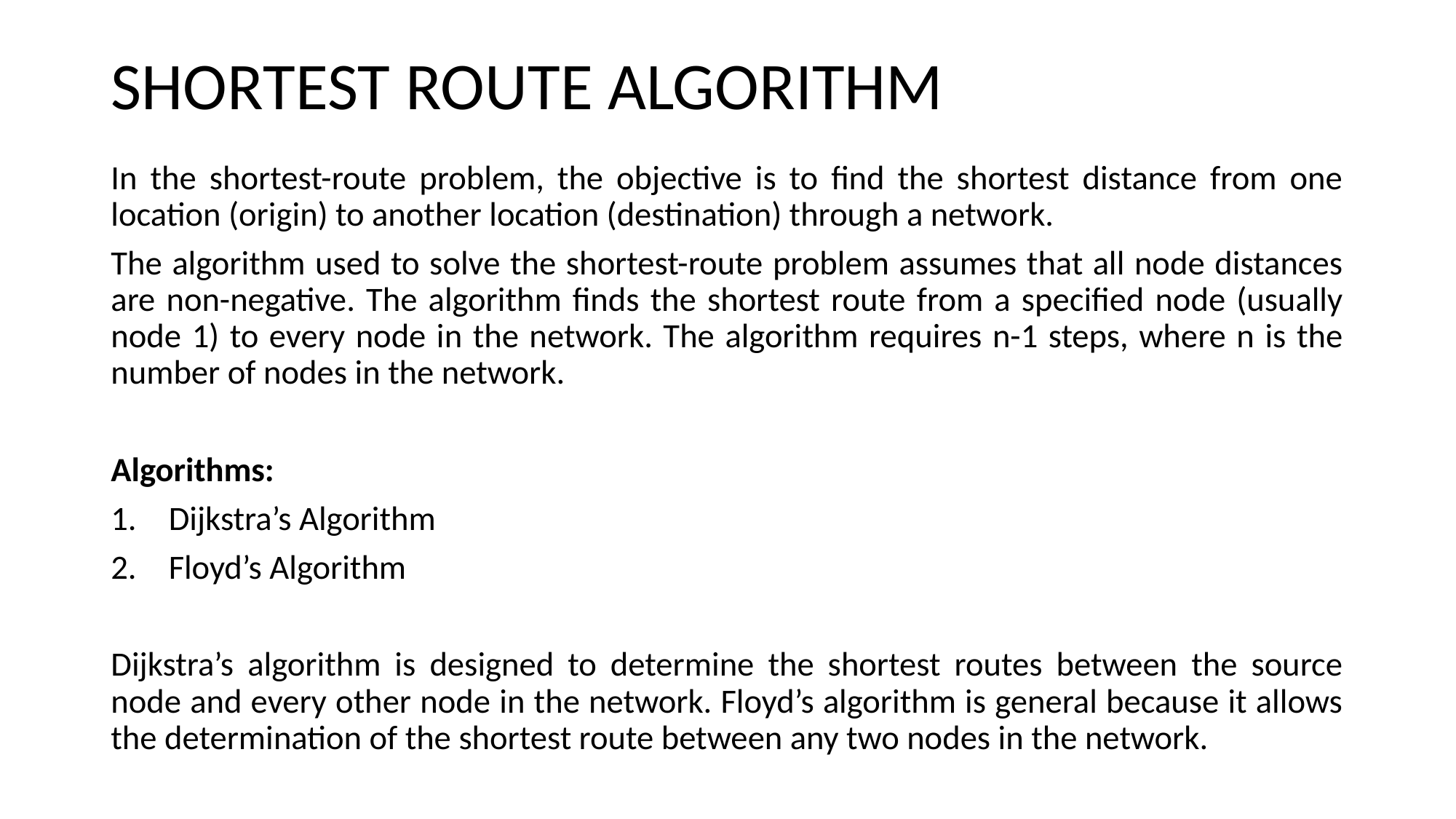

# Shortest Route Algorithm
In the shortest-route problem, the objective is to find the shortest distance from one location (origin) to another location (destination) through a network.
The algorithm used to solve the shortest-route problem assumes that all node distances are non-negative. The algorithm finds the shortest route from a specified node (usually node 1) to every node in the network. The algorithm requires n-1 steps, where n is the number of nodes in the network.

Algorithms:
Dijkstra’s Algorithm
Floyd’s Algorithm

Dijkstra’s algorithm is designed to determine the shortest routes between the source node and every other node in the network. Floyd’s algorithm is general because it allows the determination of the shortest route between any two nodes in the network.